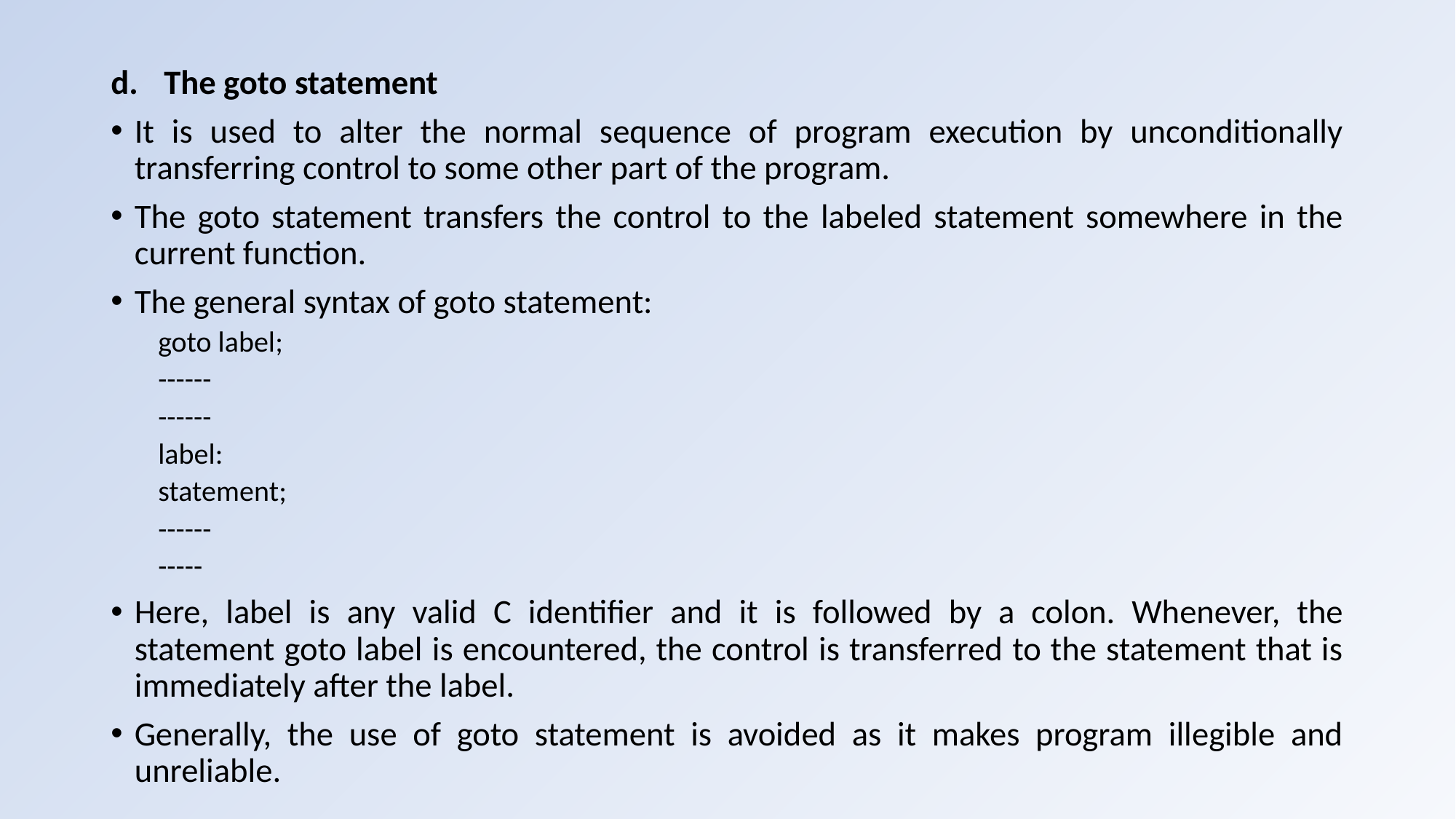

The goto statement
It is used to alter the normal sequence of program execution by unconditionally transferring control to some other part of the program.
The goto statement transfers the control to the labeled statement somewhere in the current function.
The general syntax of goto statement:
goto label;
------
------
label:
statement;
------
-----
Here, label is any valid C identifier and it is followed by a colon. Whenever, the statement goto label is encountered, the control is transferred to the statement that is immediately after the label.
Generally, the use of goto statement is avoided as it makes program illegible and unreliable.